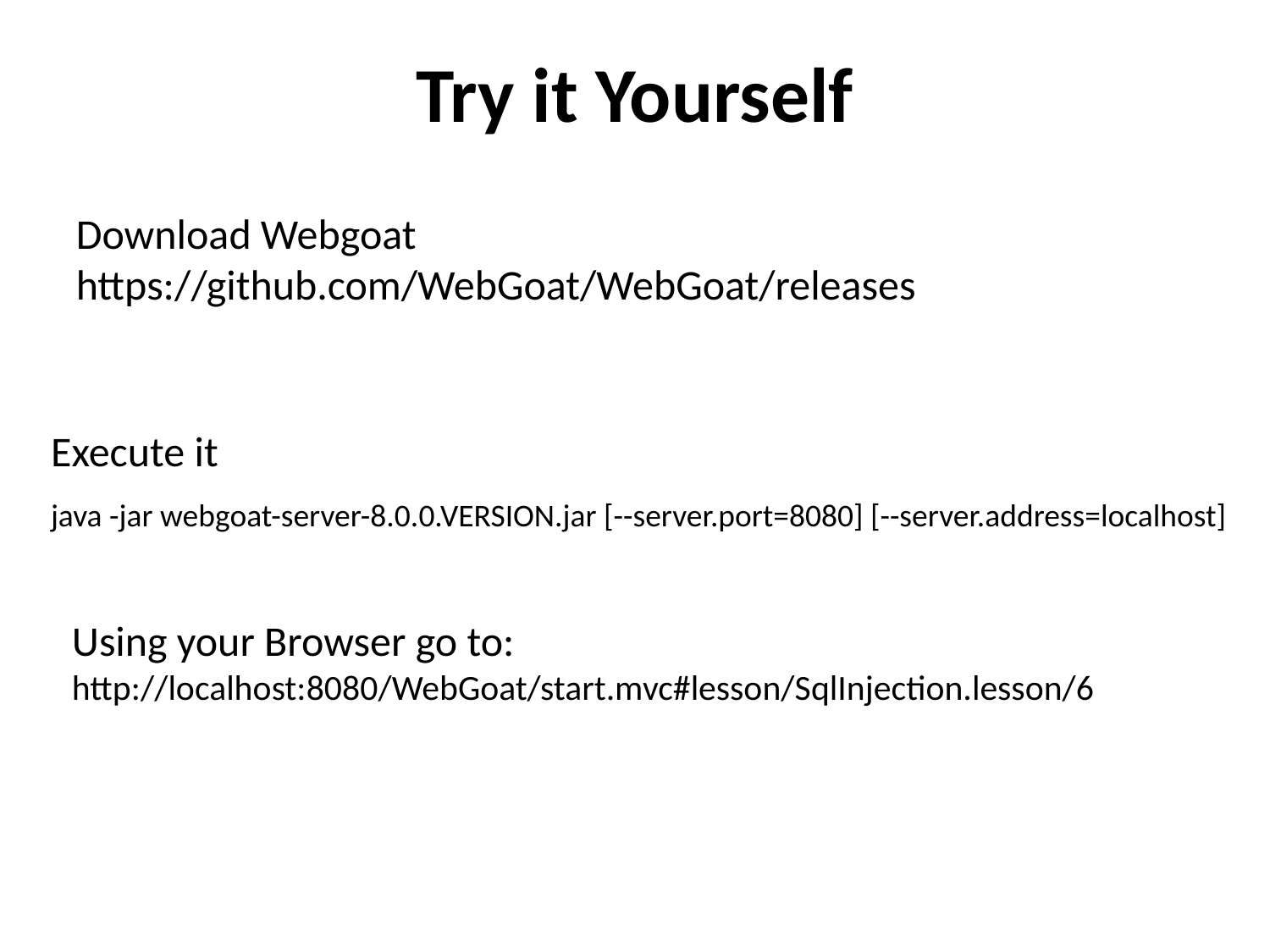

Try it Yourself
Download Webgoat
https://github.com/WebGoat/WebGoat/releases
Execute it

java -jar webgoat-server-8.0.0.VERSION.jar [--server.port=8080] [--server.address=localhost]
Using your Browser go to:
http://localhost:8080/WebGoat/start.mvc#lesson/SqlInjection.lesson/6